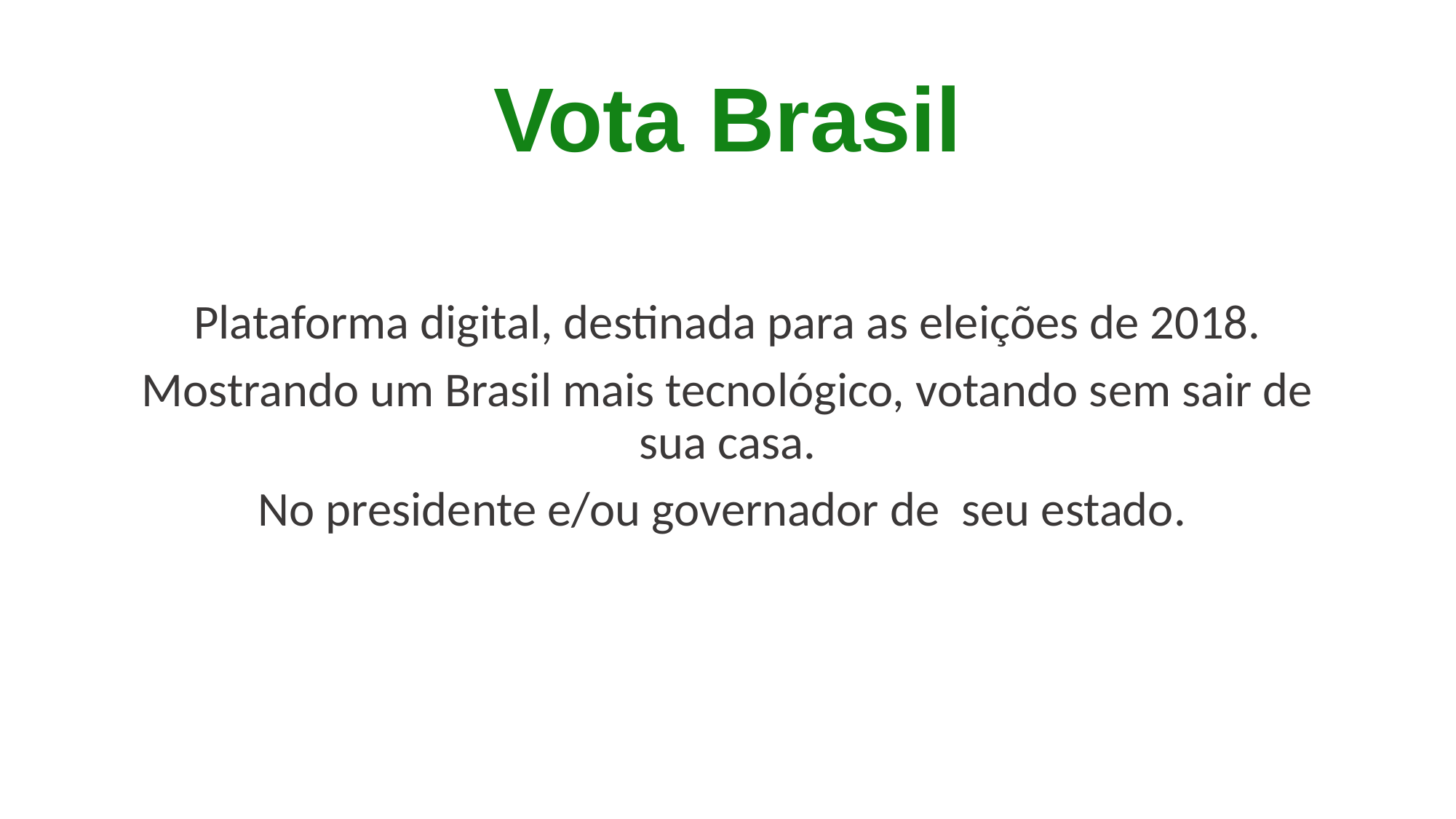

# Vota Brasil

Plataforma digital, destinada para as eleições de 2018.
Mostrando um Brasil mais tecnológico, votando sem sair de sua casa.
No presidente e/ou governador de  seu estado.